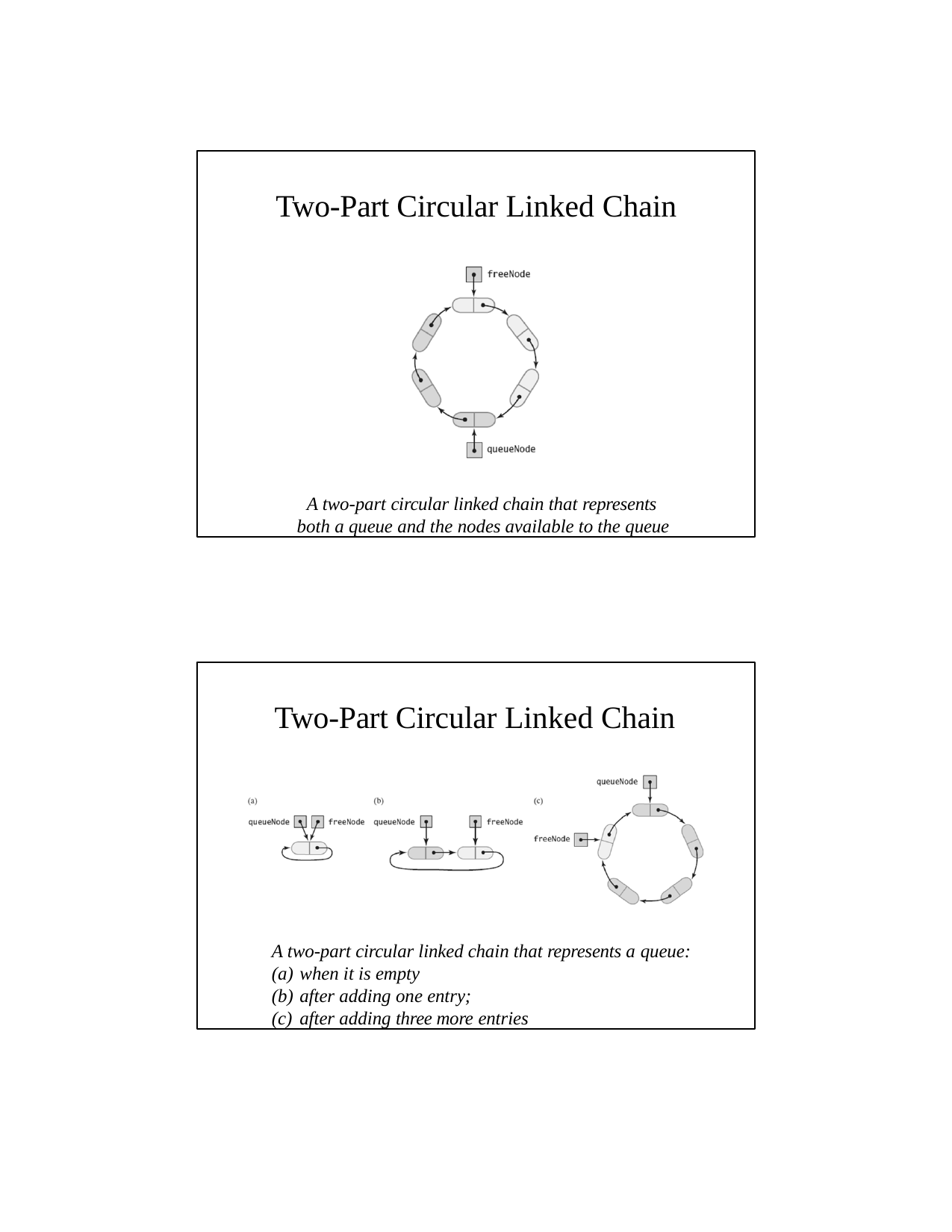

Two-Part Circular Linked Chain

A two-part circular linked chain that represents  both a queue and the nodes available to the queue

Two-Part Circular Linked Chain

A two-part circular linked chain that represents a queue:
when it is empty
after adding one entry;
after adding three more entries